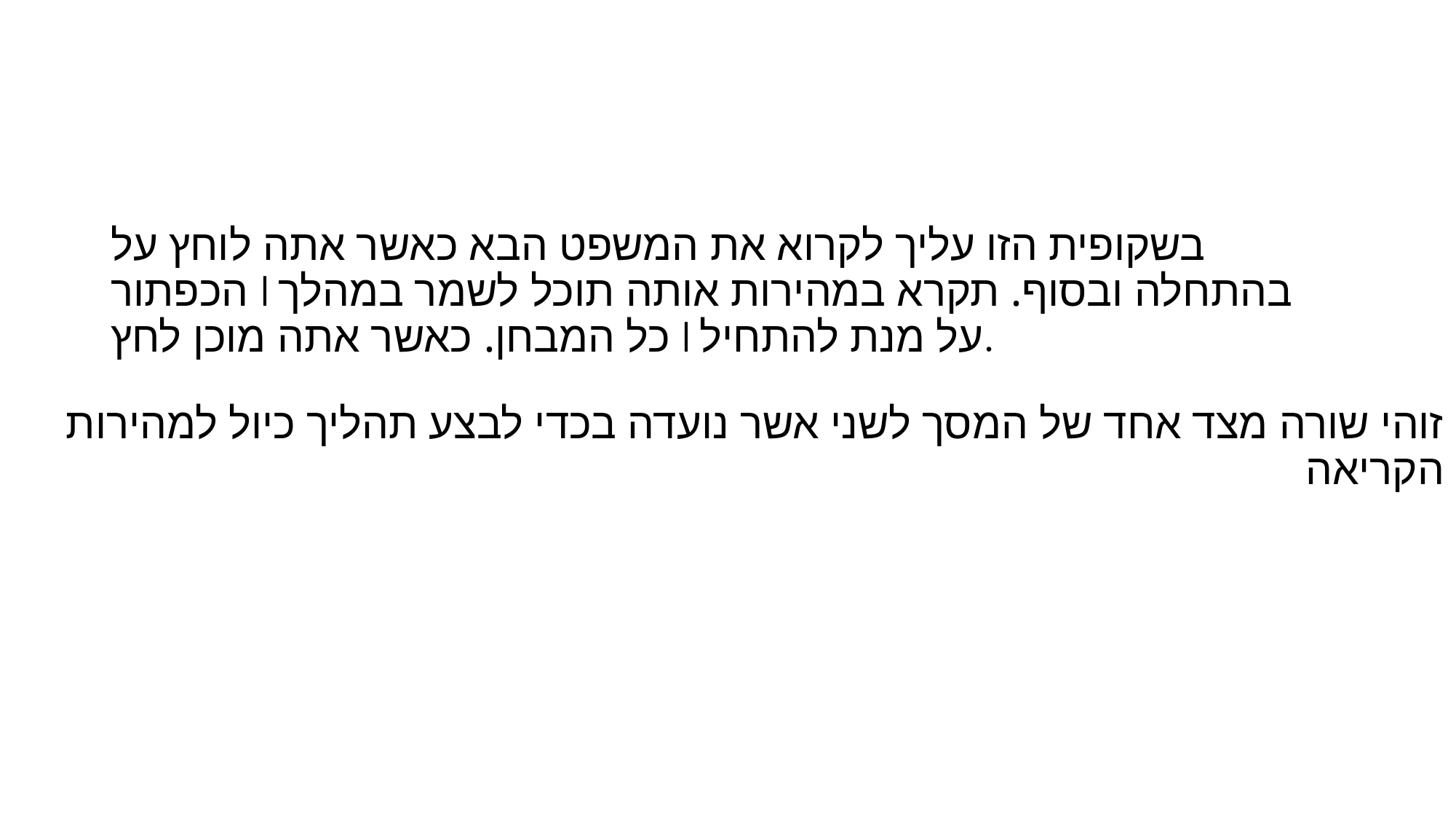

#
בשקופית הזו עליך לקרוא את המשפט הבא כאשר אתה לוחץ על הכפתור l בהתחלה ובסוף. תקרא במהירות אותה תוכל לשמר במהלך כל המבחן. כאשר אתה מוכן לחץ l על מנת להתחיל.

זוהי שורה מצד אחד של המסך לשני אשר נועדה בכדי לבצע תהליך כיול למהירות הקריאה